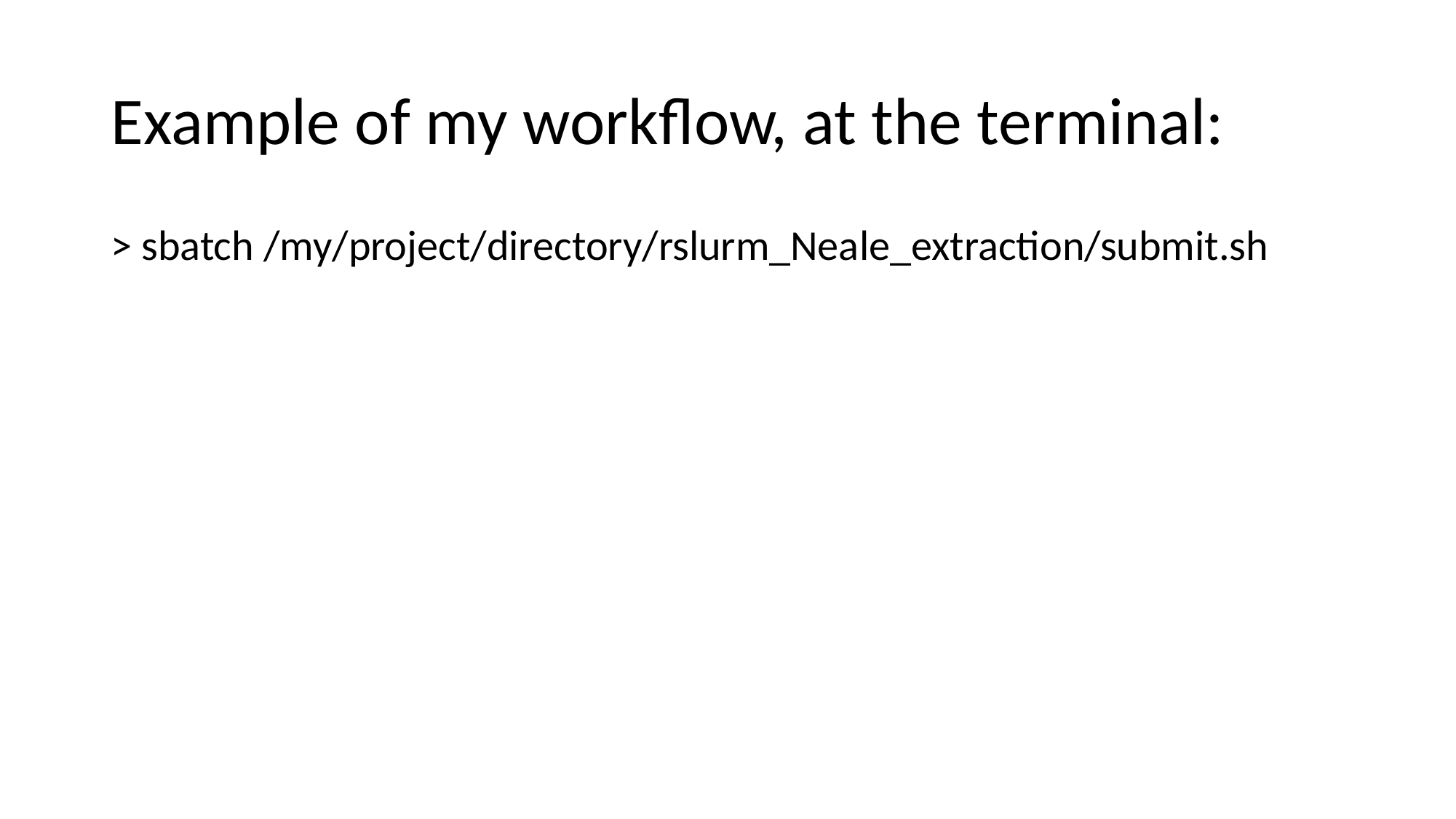

# Example of my workflow, at the terminal:
> sbatch /my/project/directory/rslurm_Neale_extraction/submit.sh